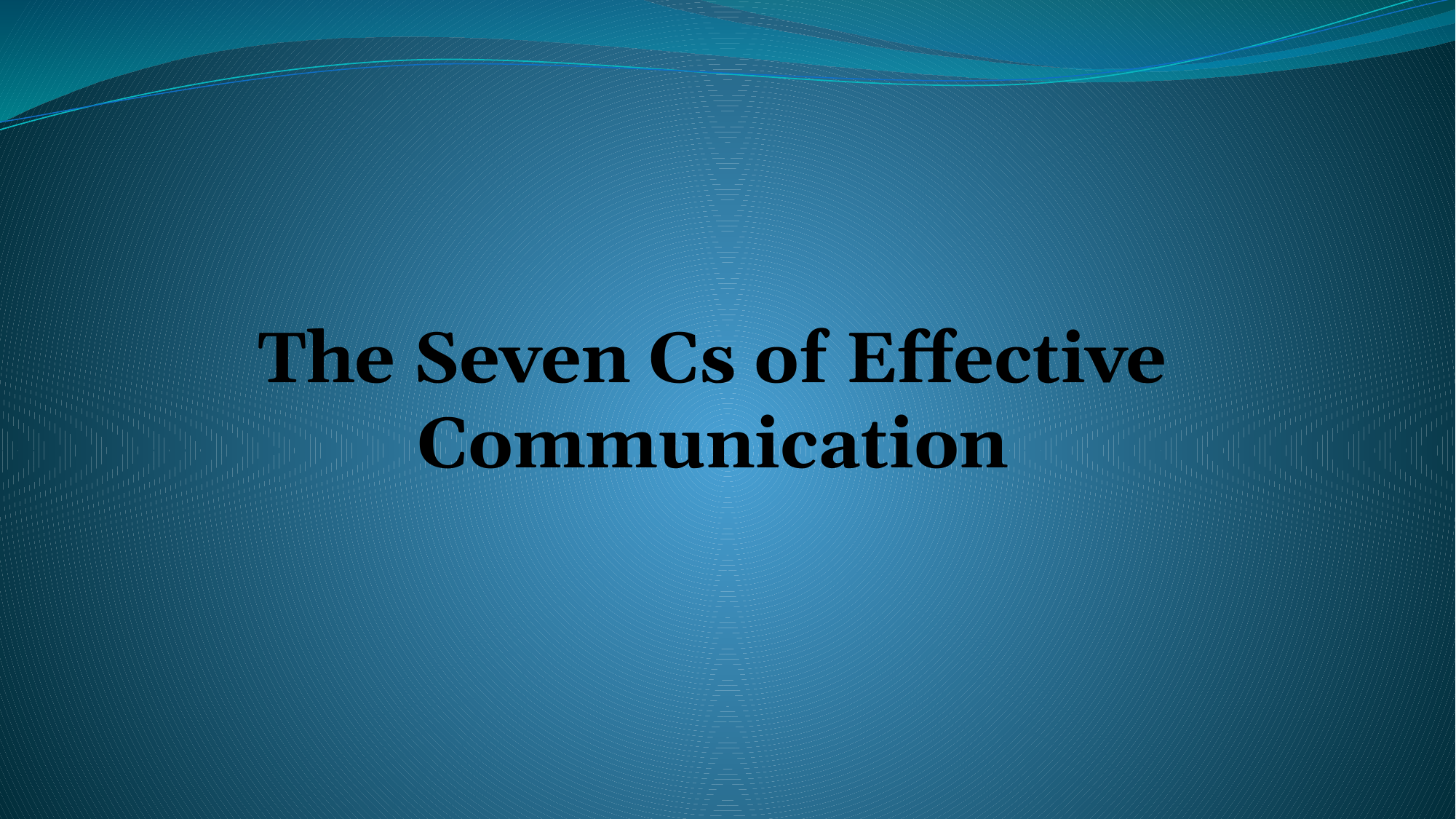

# The Seven Cs of Effective Communication